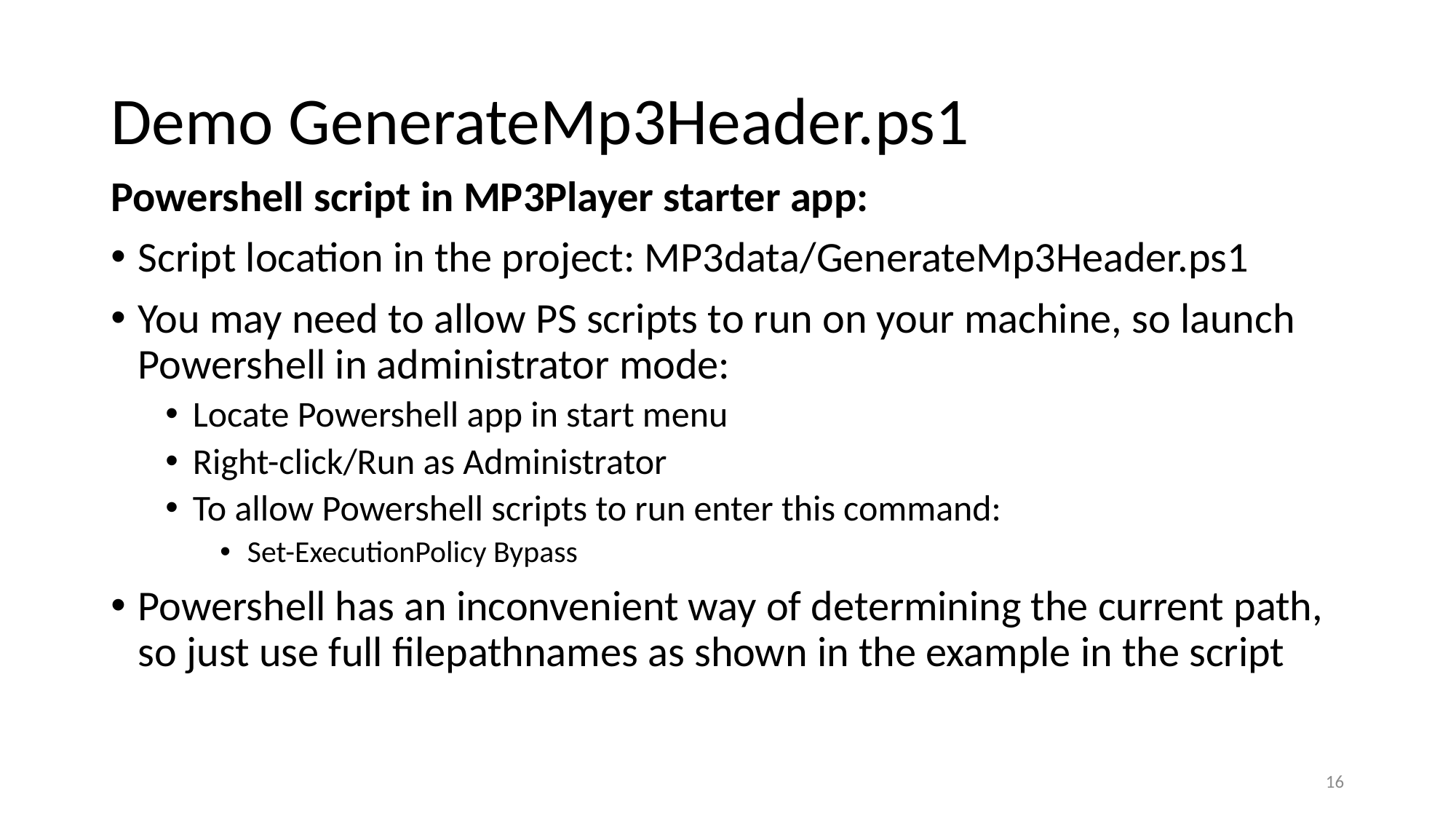

# Demo GenerateMp3Header.ps1
Powershell script in MP3Player starter app:
Script location in the project: MP3data/GenerateMp3Header.ps1
You may need to allow PS scripts to run on your machine, so launch Powershell in administrator mode:
Locate Powershell app in start menu
Right-click/Run as Administrator
To allow Powershell scripts to run enter this command:
Set-ExecutionPolicy Bypass
Powershell has an inconvenient way of determining the current path, so just use full filepathnames as shown in the example in the script

16